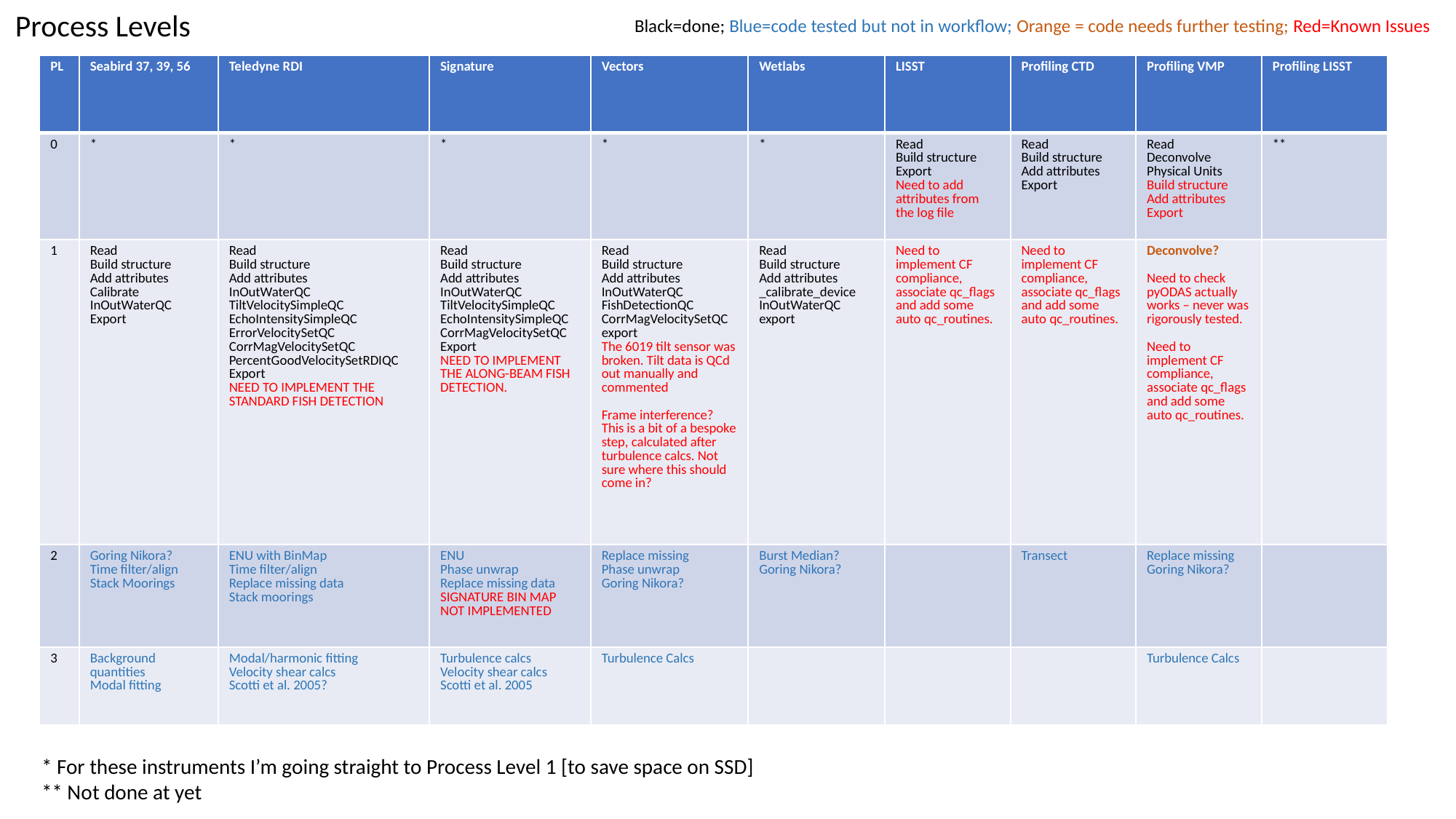

# Process Levels
Black=done; Blue=code tested but not in workflow; Orange = code needs further testing; Red=Known Issues
| PL | Seabird 37, 39, 56 | Teledyne RDI | Signature | Vectors | Wetlabs | LISST | Profiling CTD | Profiling VMP | Profiling LISST |
| --- | --- | --- | --- | --- | --- | --- | --- | --- | --- |
| 0 | \* | \* | \* | \* | \* | Read Build structure Export Need to add attributes from the log file | Read Build structure Add attributes Export | Read Deconvolve Physical Units Build structure Add attributes Export | \*\* |
| 1 | Read Build structure Add attributes Calibrate InOutWaterQC Export | Read Build structure Add attributes InOutWaterQC TiltVelocitySimpleQC EchoIntensitySimpleQC ErrorVelocitySetQC CorrMagVelocitySetQC PercentGoodVelocitySetRDIQC Export NEED TO IMPLEMENT THE STANDARD FISH DETECTION | Read Build structure Add attributes InOutWaterQC TiltVelocitySimpleQC EchoIntensitySimpleQC CorrMagVelocitySetQC Export NEED TO IMPLEMENT THE ALONG-BEAM FISH DETECTION. | Read Build structure Add attributes InOutWaterQC FishDetectionQC CorrMagVelocitySetQC export The 6019 tilt sensor was broken. Tilt data is QCd out manually and commented Frame interference? This is a bit of a bespoke step, calculated after turbulence calcs. Not sure where this should come in? | Read Build structure Add attributes \_calibrate\_device InOutWaterQC export | Need to implement CF compliance, associate qc\_flags and add some auto qc\_routines. | Need to implement CF compliance, associate qc\_flags and add some auto qc\_routines. | Deconvolve? Need to check pyODAS actually works – never was rigorously tested. Need to implement CF compliance, associate qc\_flags and add some auto qc\_routines. |  |
| 2 | Goring Nikora? Time filter/align Stack Moorings | ENU with BinMap Time filter/align Replace missing data Stack moorings | ENU Phase unwrap Replace missing data SIGNATURE BIN MAP NOT IMPLEMENTED | Replace missing Phase unwrap Goring Nikora? | Burst Median? Goring Nikora? |  | Transect | Replace missing Goring Nikora? |  |
| 3 | Background quantities Modal fitting | Modal/harmonic fitting Velocity shear calcs Scotti et al. 2005? | Turbulence calcs Velocity shear calcs Scotti et al. 2005 | Turbulence Calcs |  |  |  | Turbulence Calcs |  |
* For these instruments I’m going straight to Process Level 1 [to save space on SSD]
** Not done at yet